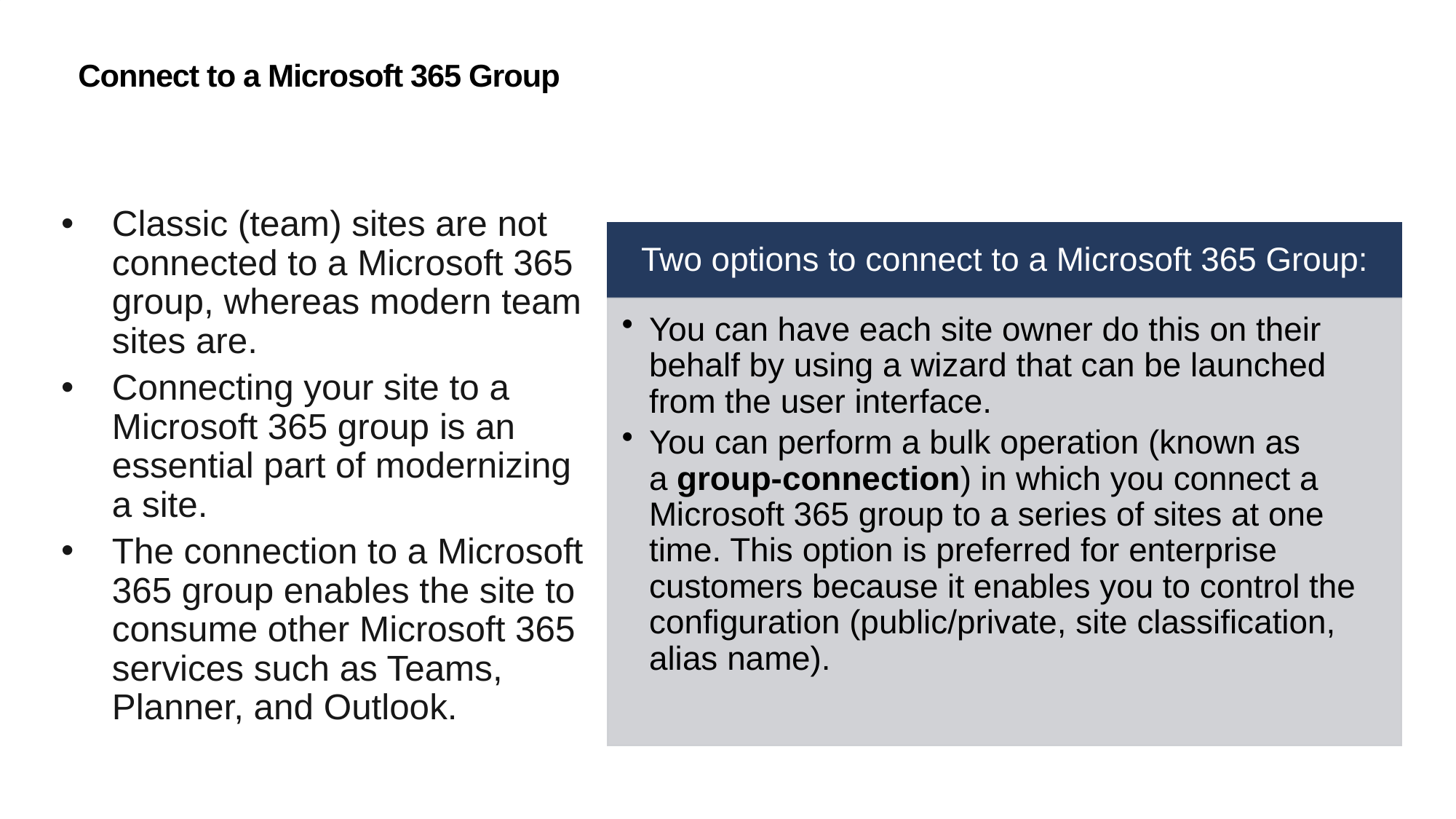

# Connect to a Microsoft 365 Group
Classic (team) sites are not connected to a Microsoft 365 group, whereas modern team sites are.
Connecting your site to a Microsoft 365 group is an essential part of modernizing a site.
The connection to a Microsoft 365 group enables the site to consume other Microsoft 365 services such as Teams, Planner, and Outlook.
Two options to connect to a Microsoft 365 Group:
You can have each site owner do this on their behalf by using a wizard that can be launched from the user interface.
You can perform a bulk operation (known as a group-connection) in which you connect a Microsoft 365 group to a series of sites at one time. This option is preferred for enterprise customers because it enables you to control the configuration (public/private, site classification, alias name).